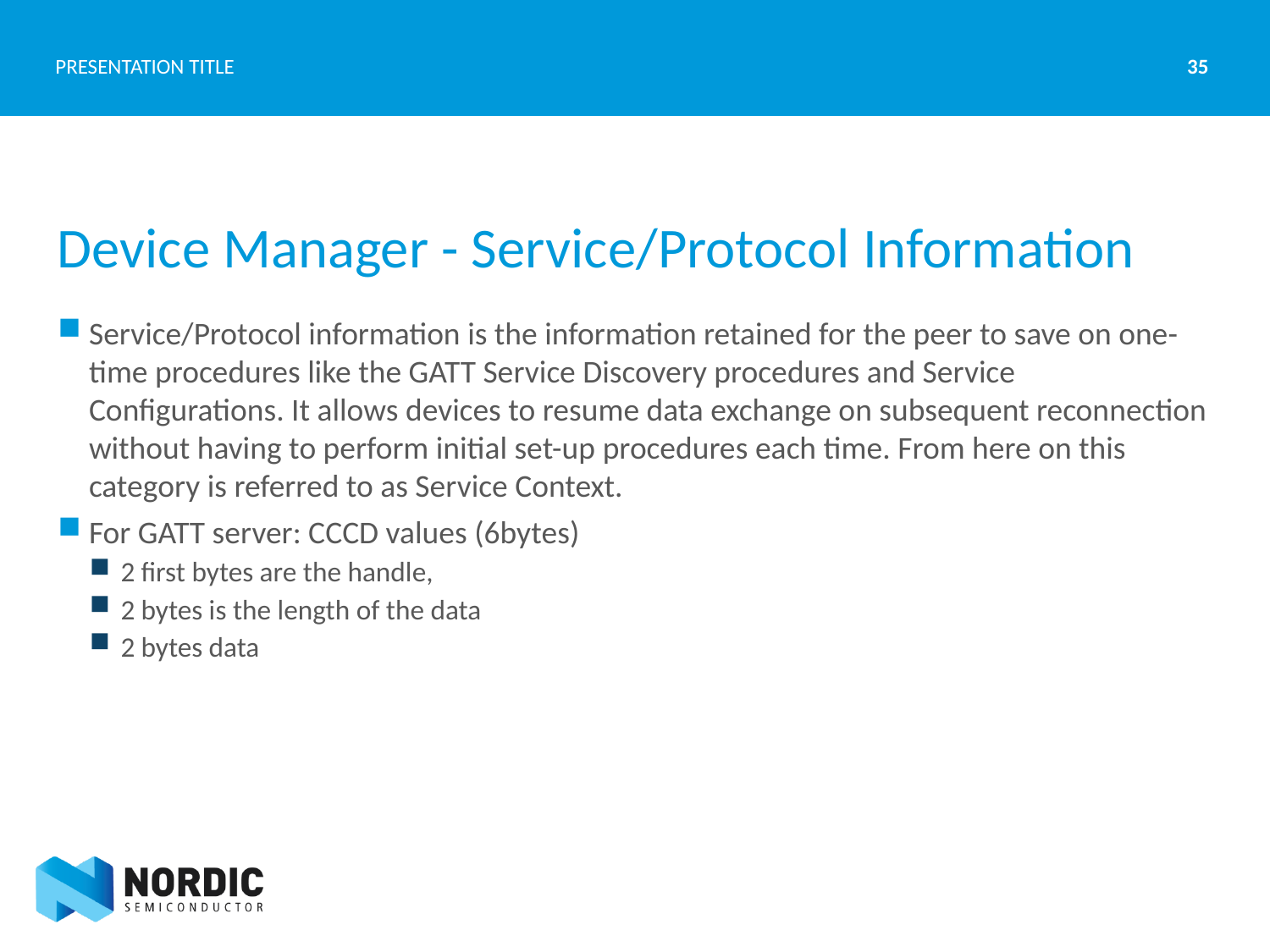

35
PRESENTATION TITLE
# Device Manager - Service/Protocol Information
Service/Protocol information is the information retained for the peer to save on one-time procedures like the GATT Service Discovery procedures and Service Configurations. It allows devices to resume data exchange on subsequent reconnection without having to perform initial set-up procedures each time. From here on this category is referred to as Service Context.
For GATT server: CCCD values (6bytes)
2 first bytes are the handle,
2 bytes is the length of the data
2 bytes data